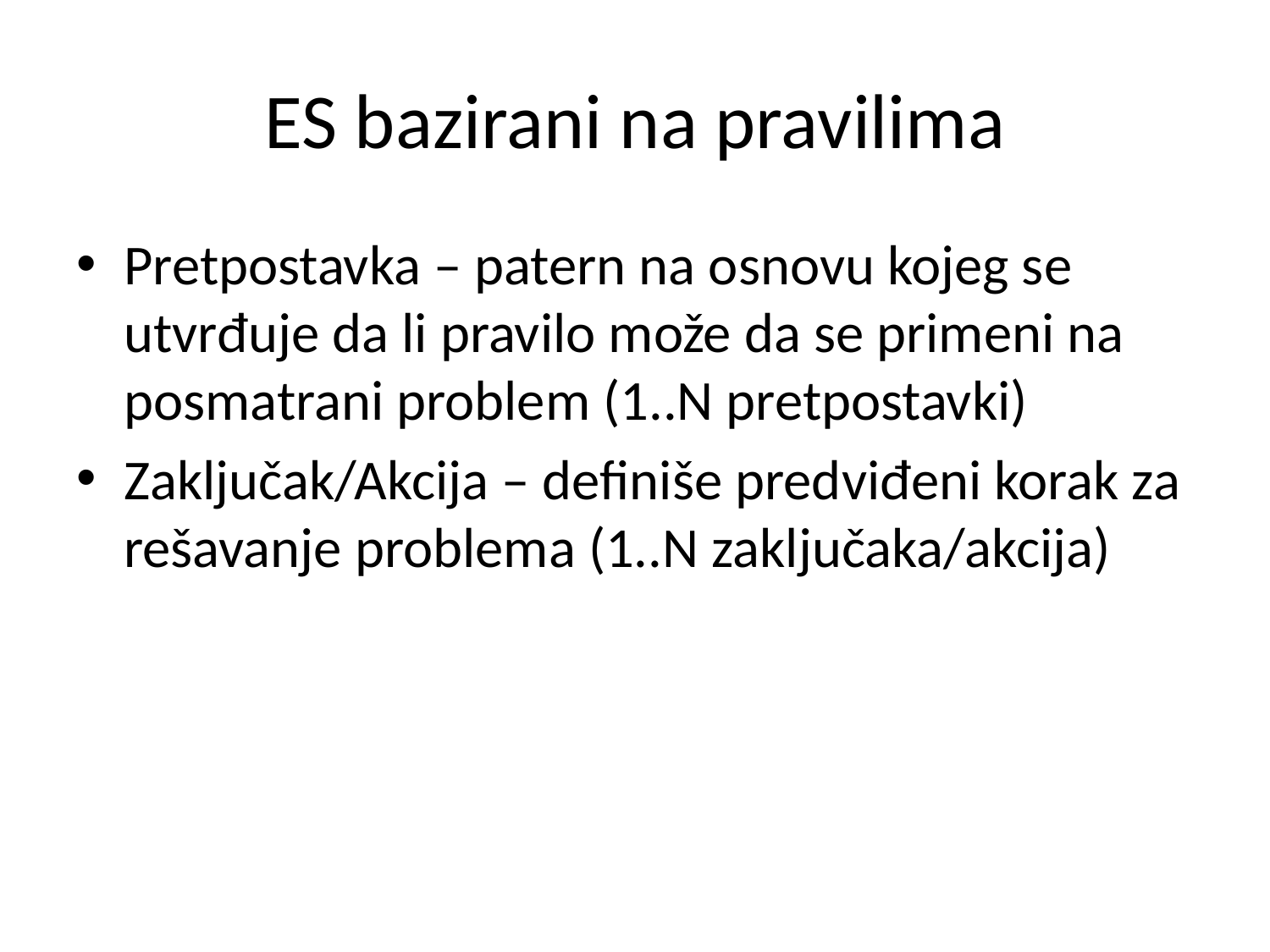

# ES bazirani na pravilima
Pretpostavka – patern na osnovu kojeg se utvrđuje da li pravilo može da se primeni na posmatrani problem (1..N pretpostavki)
Zaključak/Akcija – definiše predviđeni korak za rešavanje problema (1..N zaključaka/akcija)